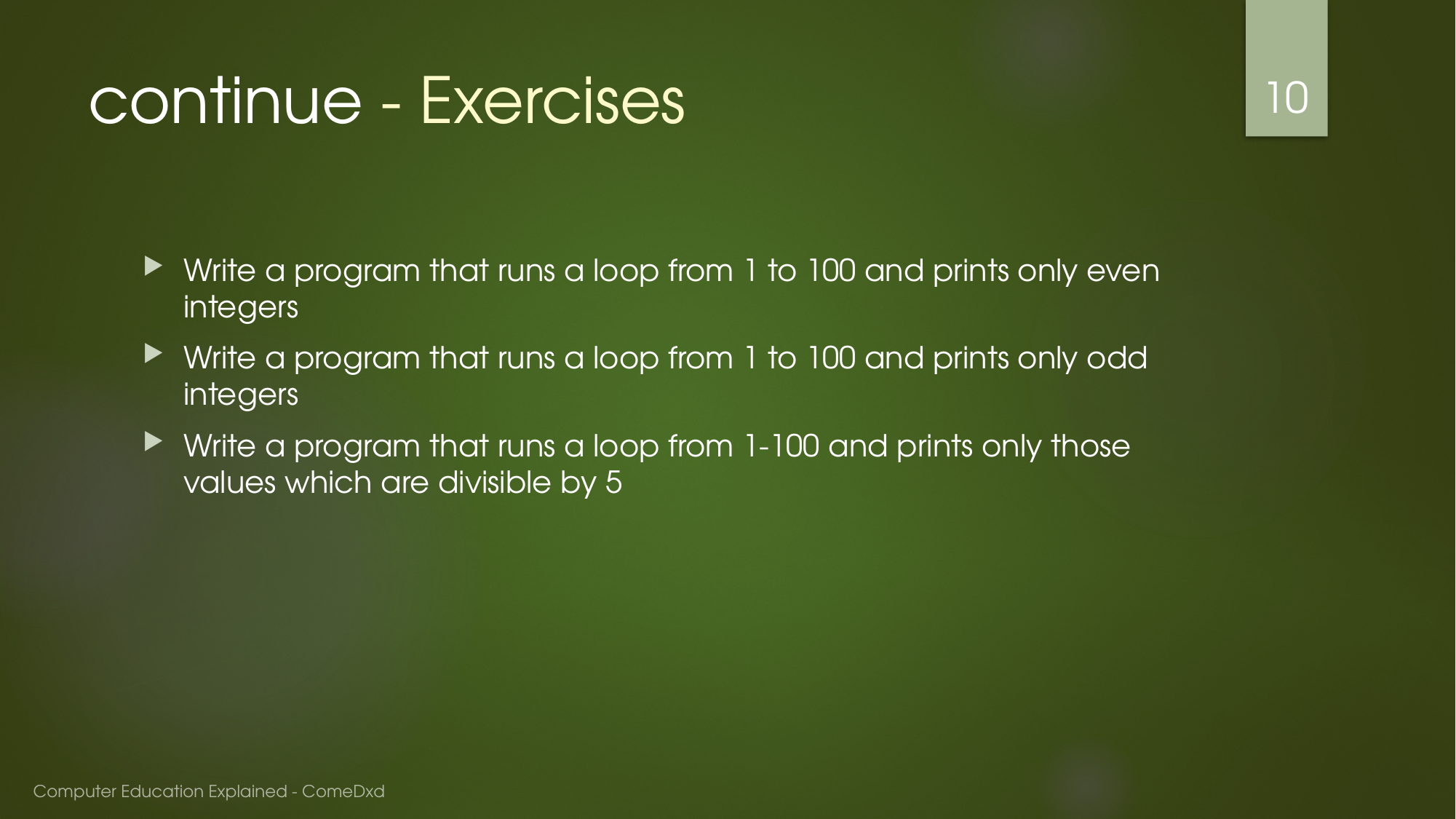

10
# continue - Exercises
Write a program that runs a loop from 1 to 100 and prints only even integers
Write a program that runs a loop from 1 to 100 and prints only odd integers
Write a program that runs a loop from 1-100 and prints only those values which are divisible by 5
Computer Education Explained - ComeDxd